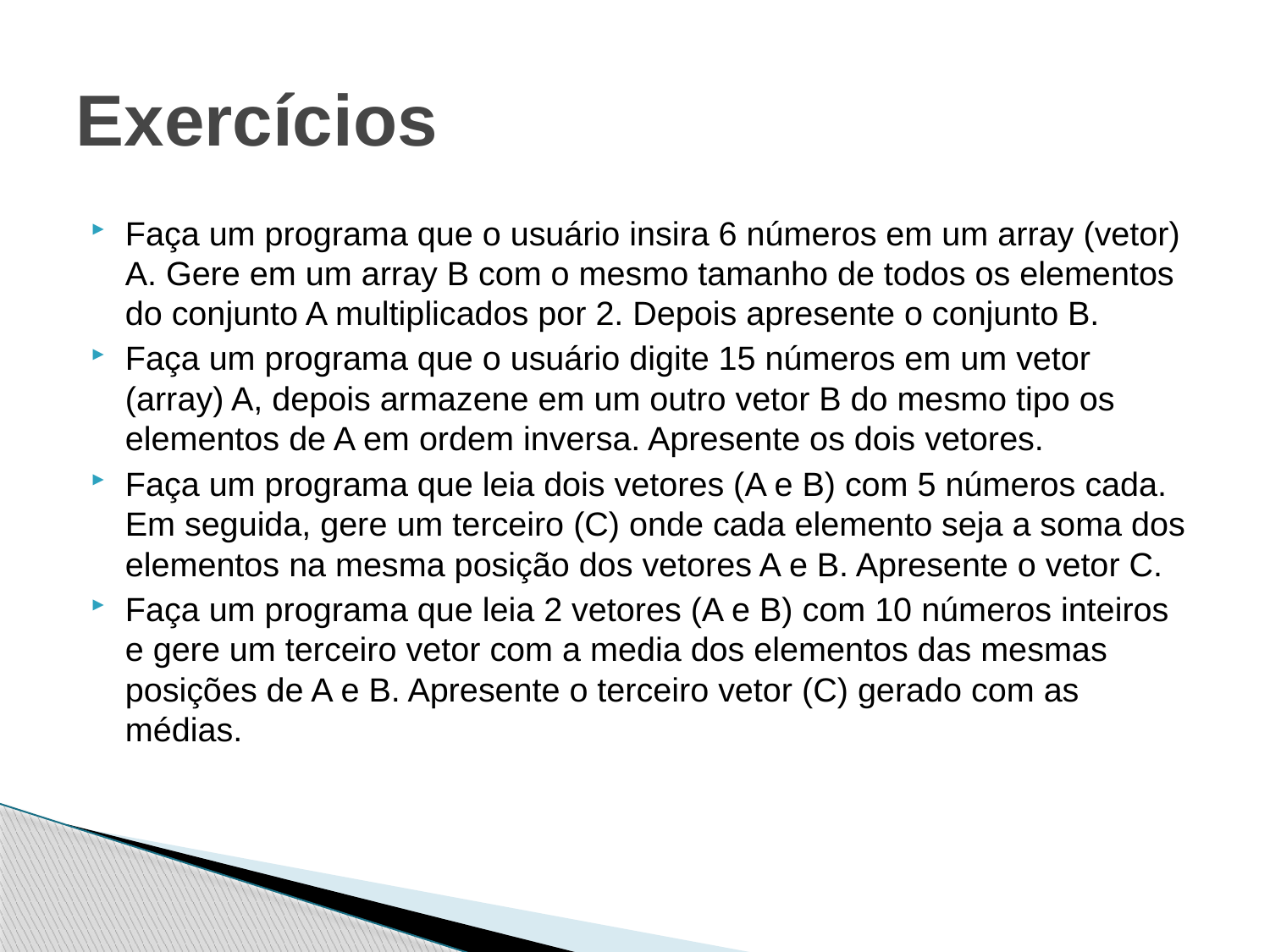

# Exercícios
Faça um programa que o usuário insira 6 números em um array (vetor) A. Gere em um array B com o mesmo tamanho de todos os elementos do conjunto A multiplicados por 2. Depois apresente o conjunto B.
Faça um programa que o usuário digite 15 números em um vetor (array) A, depois armazene em um outro vetor B do mesmo tipo os elementos de A em ordem inversa. Apresente os dois vetores.
Faça um programa que leia dois vetores (A e B) com 5 números cada. Em seguida, gere um terceiro (C) onde cada elemento seja a soma dos elementos na mesma posição dos vetores A e B. Apresente o vetor C.
Faça um programa que leia 2 vetores (A e B) com 10 números inteiros e gere um terceiro vetor com a media dos elementos das mesmas posições de A e B. Apresente o terceiro vetor (C) gerado com as médias.